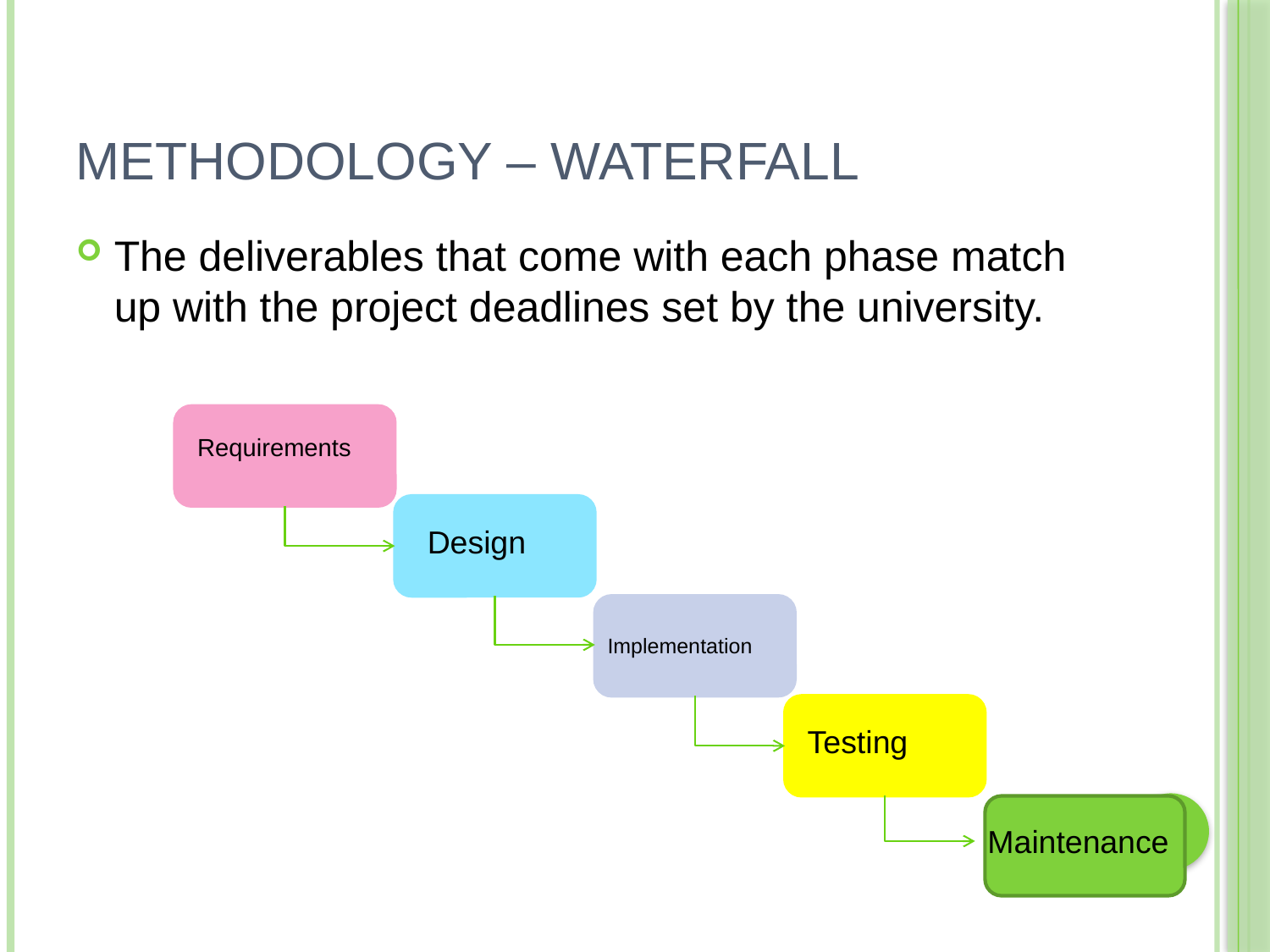

# Methodology – Waterfall
The deliverables that come with each phase match up with the project deadlines set by the university.

Requirements

Design

Implementation

Testing

Maintenance